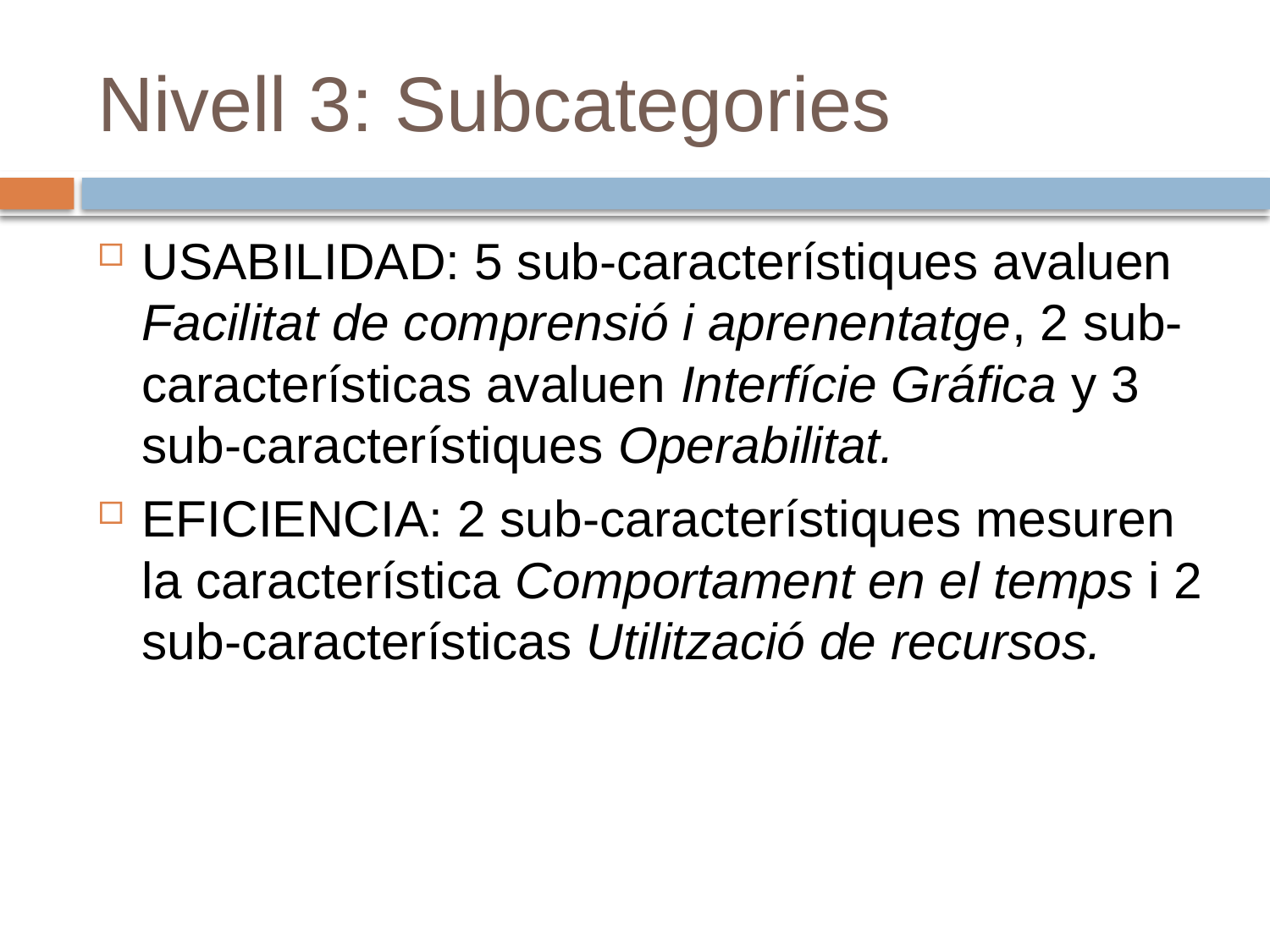

# Nivell 3: Subcategories
USABILIDAD: 5 sub-característiques avaluen Facilitat de comprensió i aprenentatge, 2 sub-características avaluen Interfície Gráfica y 3 sub-característiques Operabilitat.
EFICIENCIA: 2 sub-característiques mesuren la característica Comportament en el temps i 2 sub-características Utilització de recursos.